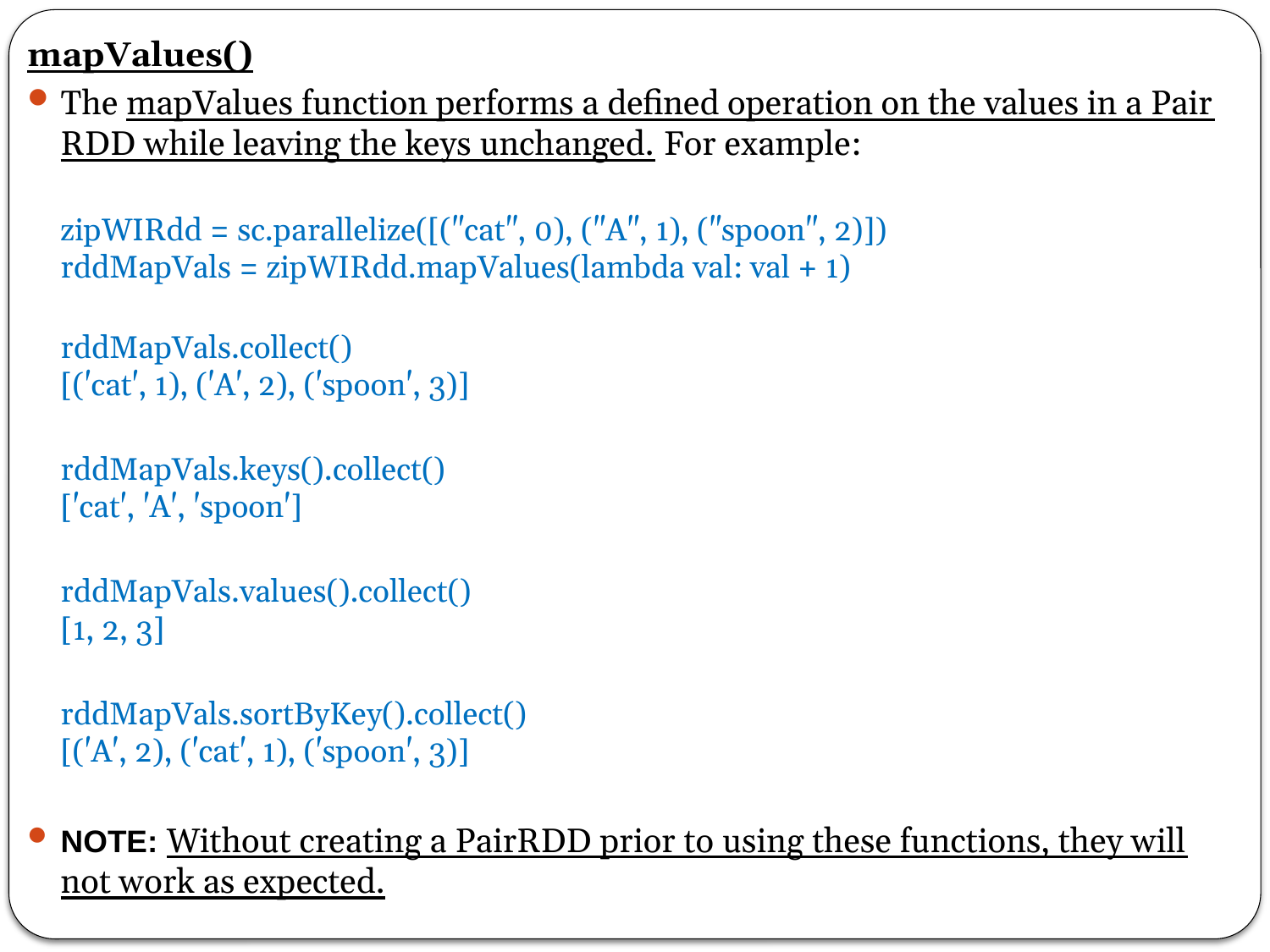

mapValues()
The mapValues function performs a defined operation on the values in a Pair RDD while leaving the keys unchanged. For example:

zipWIRdd = sc.parallelize([("cat", 0), ("A", 1), ("spoon", 2)])
rddMapVals = zipWIRdd.mapValues(lambda val: val + 1)
rddMapVals.collect()
[('cat', 1), ('A', 2), ('spoon', 3)]

rddMapVals.keys().collect()
['cat', 'A', 'spoon']

rddMapVals.values().collect()
[1, 2, 3]

rddMapVals.sortByKey().collect()
[('A', 2), ('cat', 1), ('spoon', 3)]

NOTE: Without creating a PairRDD prior to using these functions, they will not work as expected.